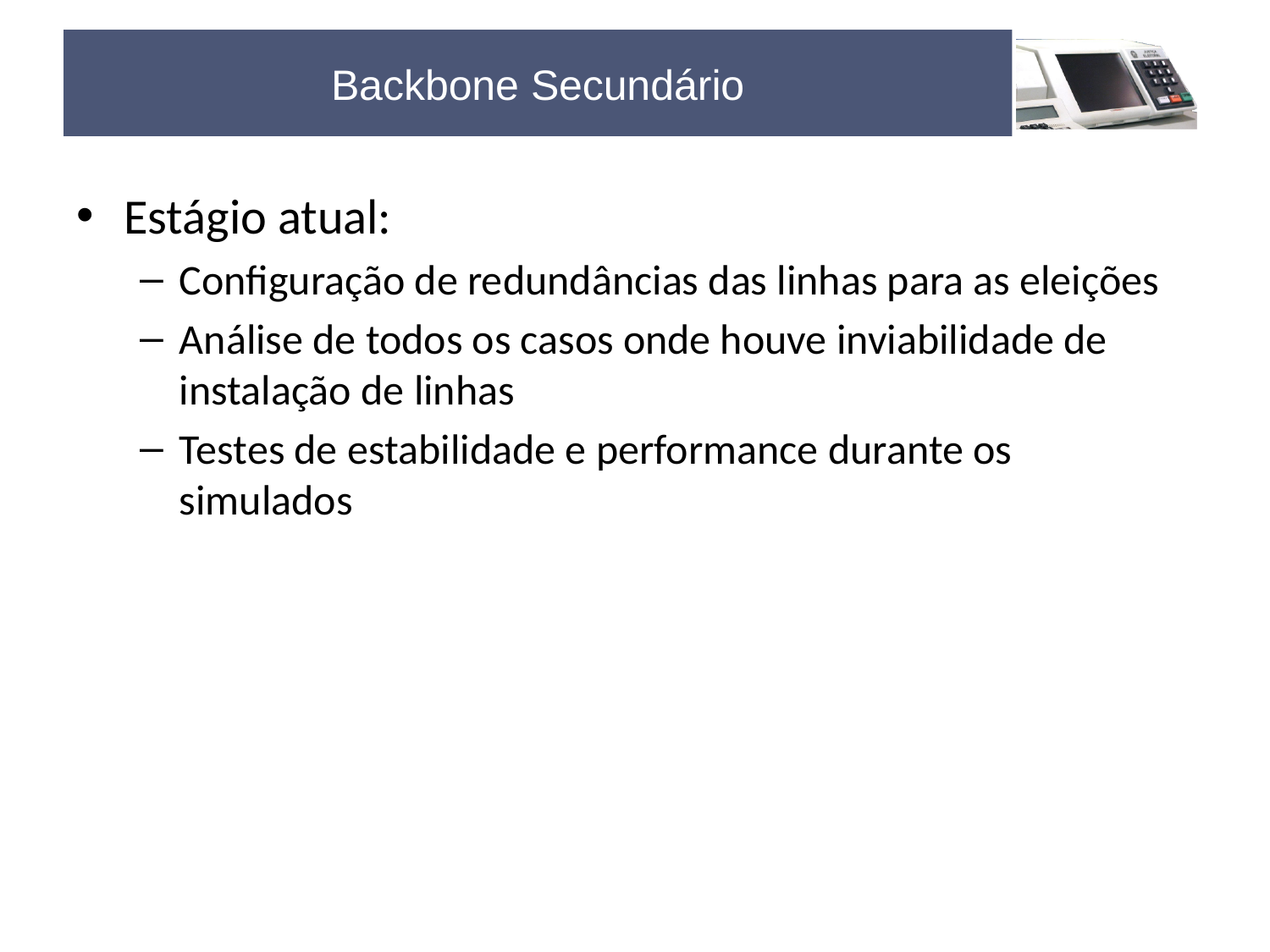

Backbone Secundário
#
Estágio atual:
Configuração de redundâncias das linhas para as eleições
Análise de todos os casos onde houve inviabilidade de instalação de linhas
Testes de estabilidade e performance durante os simulados